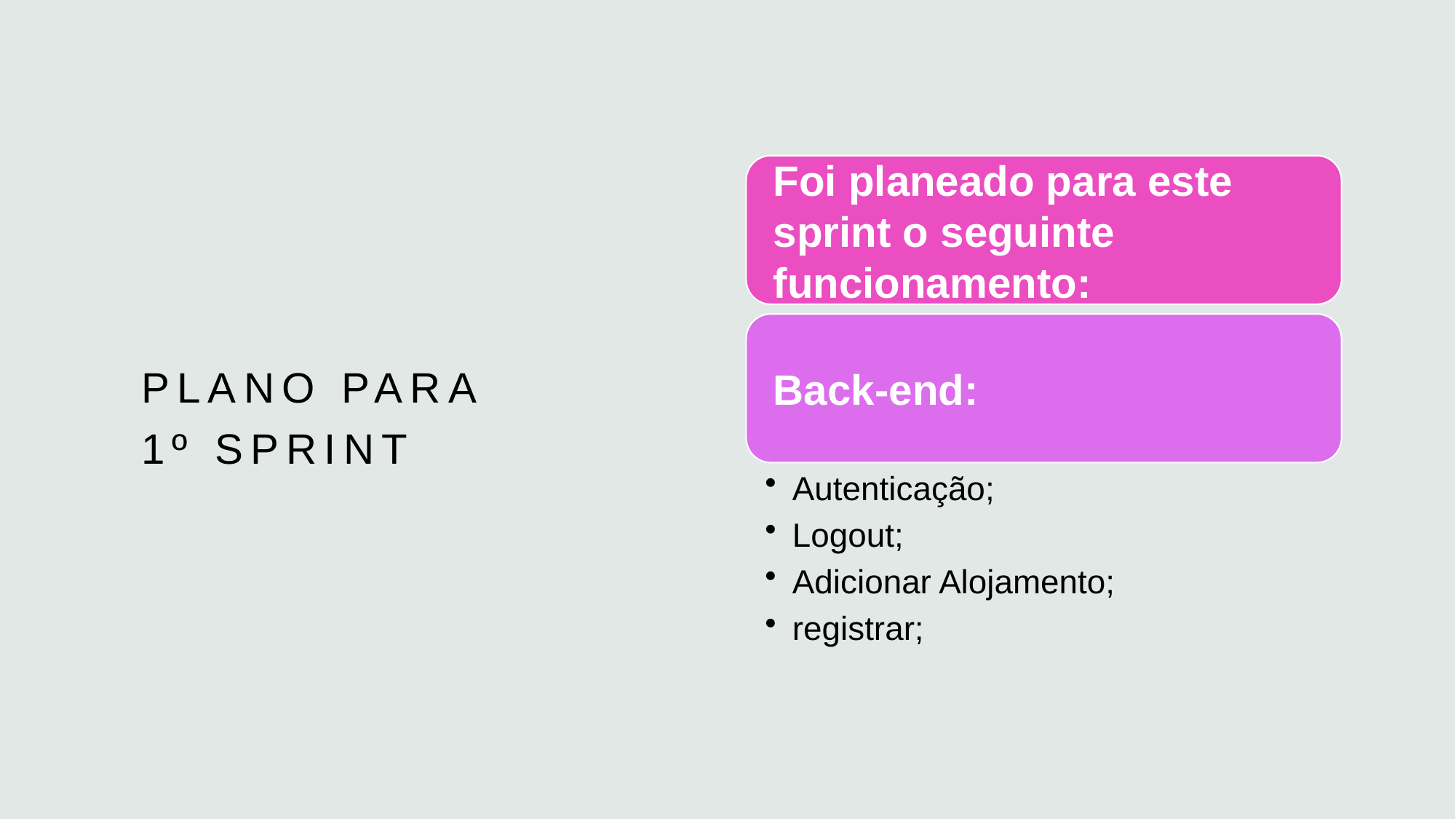

Foi planeado para este sprint o seguinte funcionamento:
Back-end:
Autenticação;
Logout;
Adicionar Alojamento;
registrar;
Plano para 1º Sprint